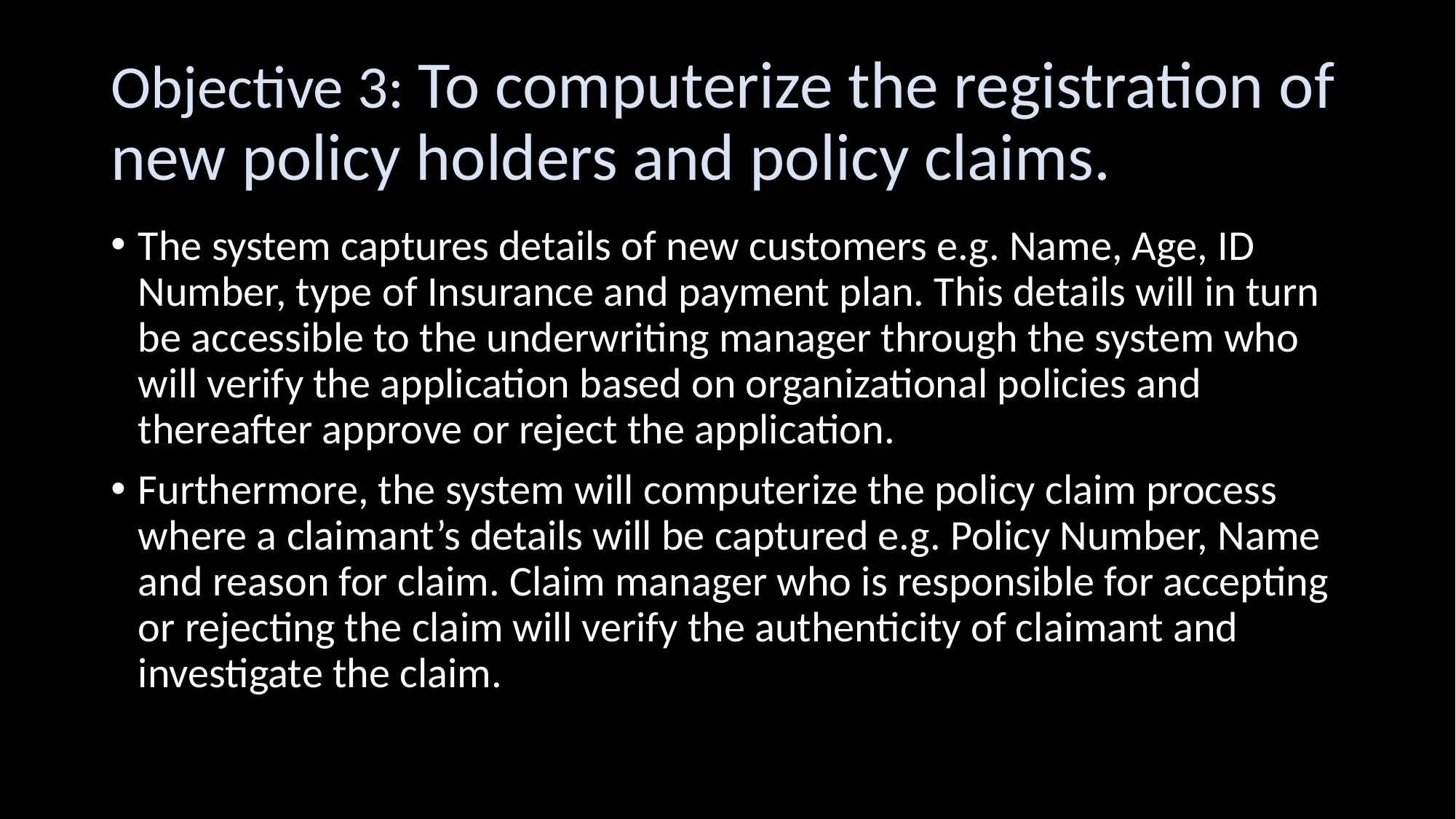

# Objective 3: To computerize the registration of new policy holders and policy claims.
The system captures details of new customers e.g. Name, Age, ID Number, type of Insurance and payment plan. This details will in turn be accessible to the underwriting manager through the system who will verify the application based on organizational policies and thereafter approve or reject the application.
Furthermore, the system will computerize the policy claim process where a claimant’s details will be captured e.g. Policy Number, Name and reason for claim. Claim manager who is responsible for accepting or rejecting the claim will verify the authenticity of claimant and investigate the claim.